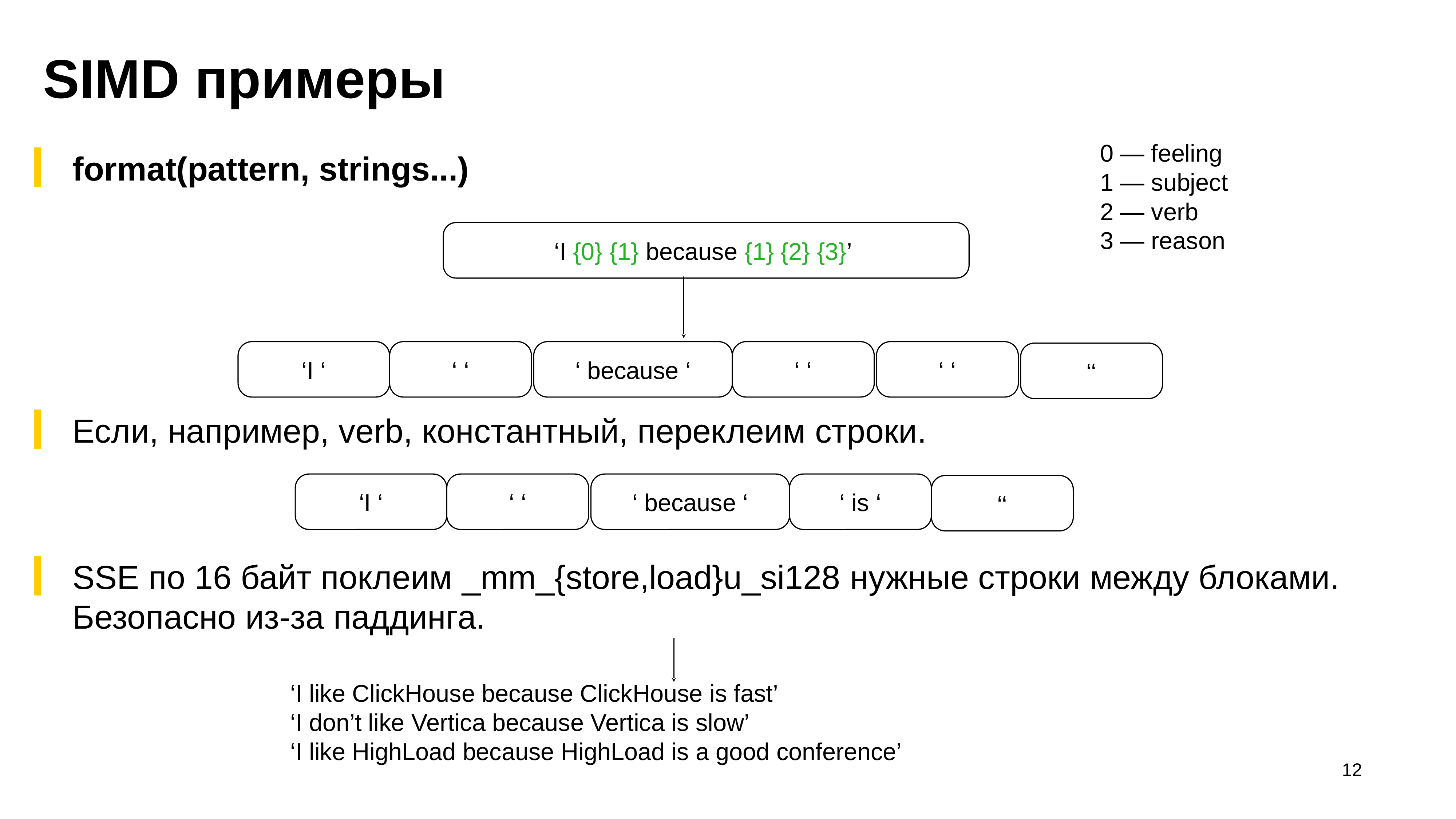

# SIMD примеры

format(pattern, strings...)
0 — feeling
1 — subject
2 — verb
3 — reason

‘I {0} {1} because {1} {2} {3}’

‘I ‘
‘ ‘
‘ because ‘
‘ ‘
‘ ‘
‘‘
Если, например, verb, константный, переклеим строки.
‘I ‘
‘ ‘
‘ because ‘
‘ is ‘
‘‘
SSE по 16 байт поклеим _mm_{store,load}u_si128 нужные строки между блоками. Безопасно из-за паддинга.
‘I like ClickHouse because ClickHouse is fast’
‘I don’t like Vertica because Vertica is slow’
‘I like HighLoad because HighLoad is a good conference’
12